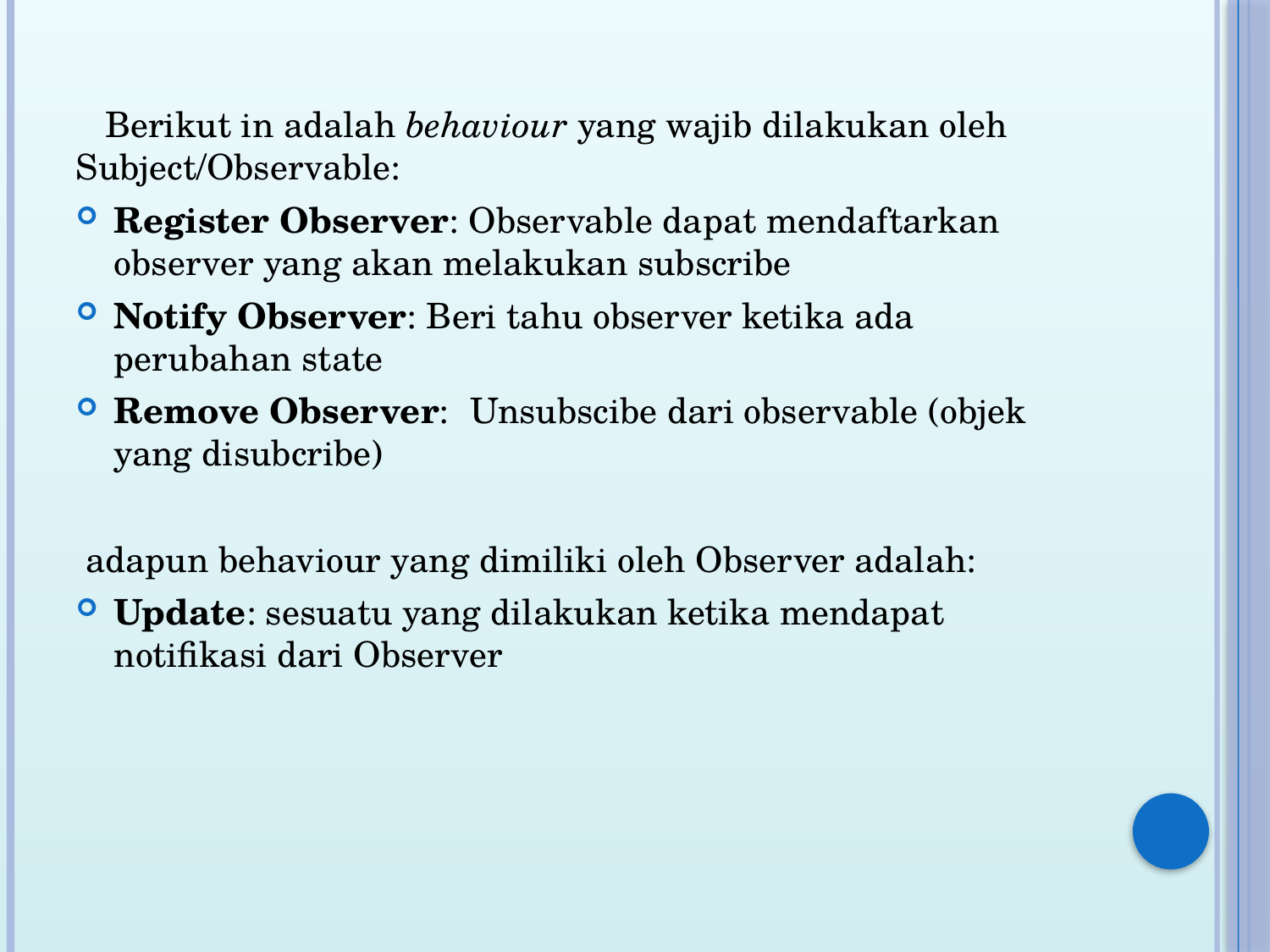

Berikut in adalah behaviour yang wajib dilakukan oleh Subject/Observable:
Register Observer: Observable dapat mendaftarkan observer yang akan melakukan subscribe
Notify Observer: Beri tahu observer ketika ada perubahan state
Remove Observer:  Unsubscibe dari observable (objek yang disubcribe)

 adapun behaviour yang dimiliki oleh Observer adalah:
Update: sesuatu yang dilakukan ketika mendapat notifikasi dari Observer